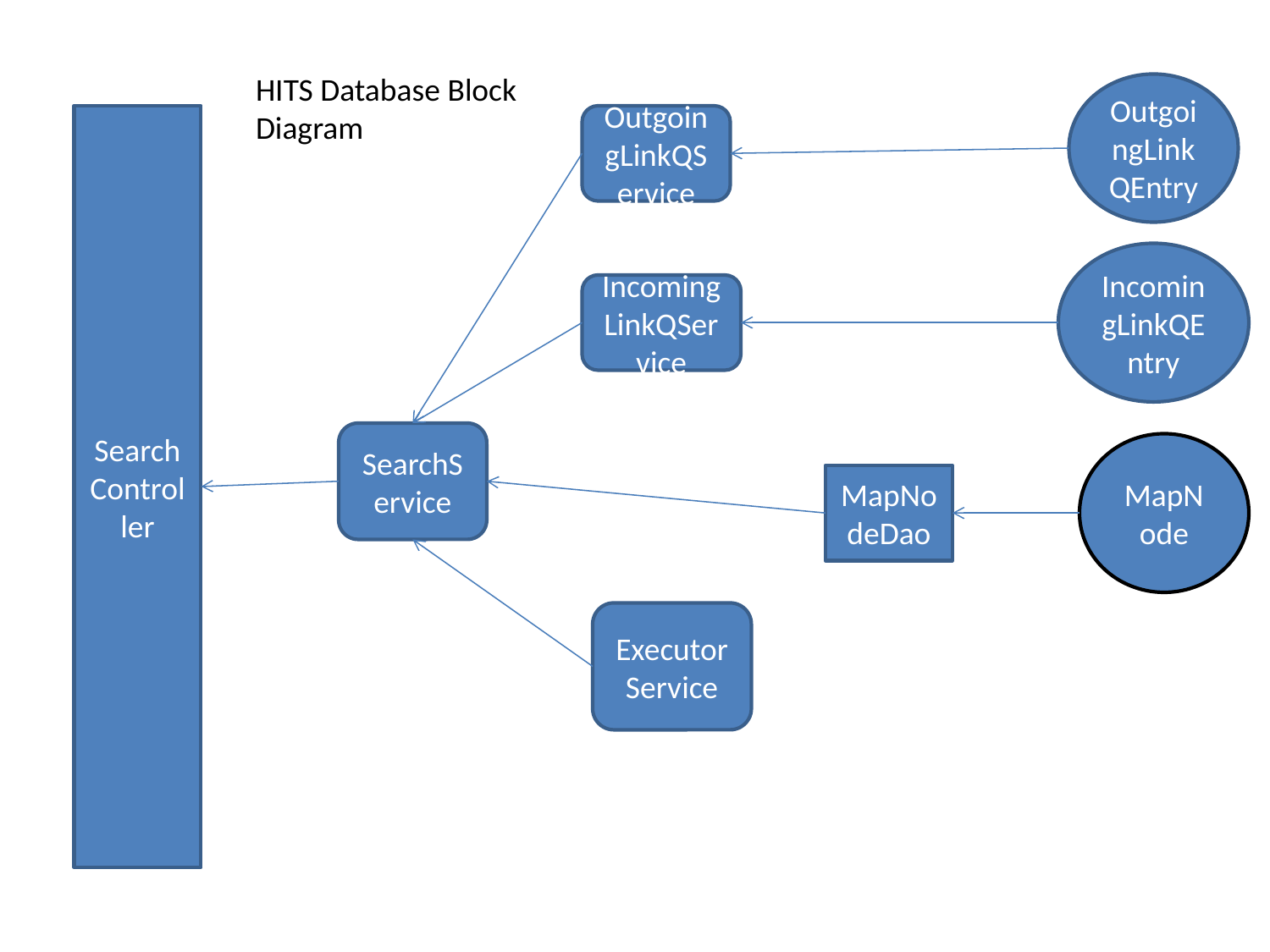

HITS Database Block Diagram
OutgoingLinkQEntry
SearchController
OutgoingLinkQService
IncomingLinkQEntry
IncomingLinkQService
SearchService
MapNode
MapNodeDao
ExecutorService